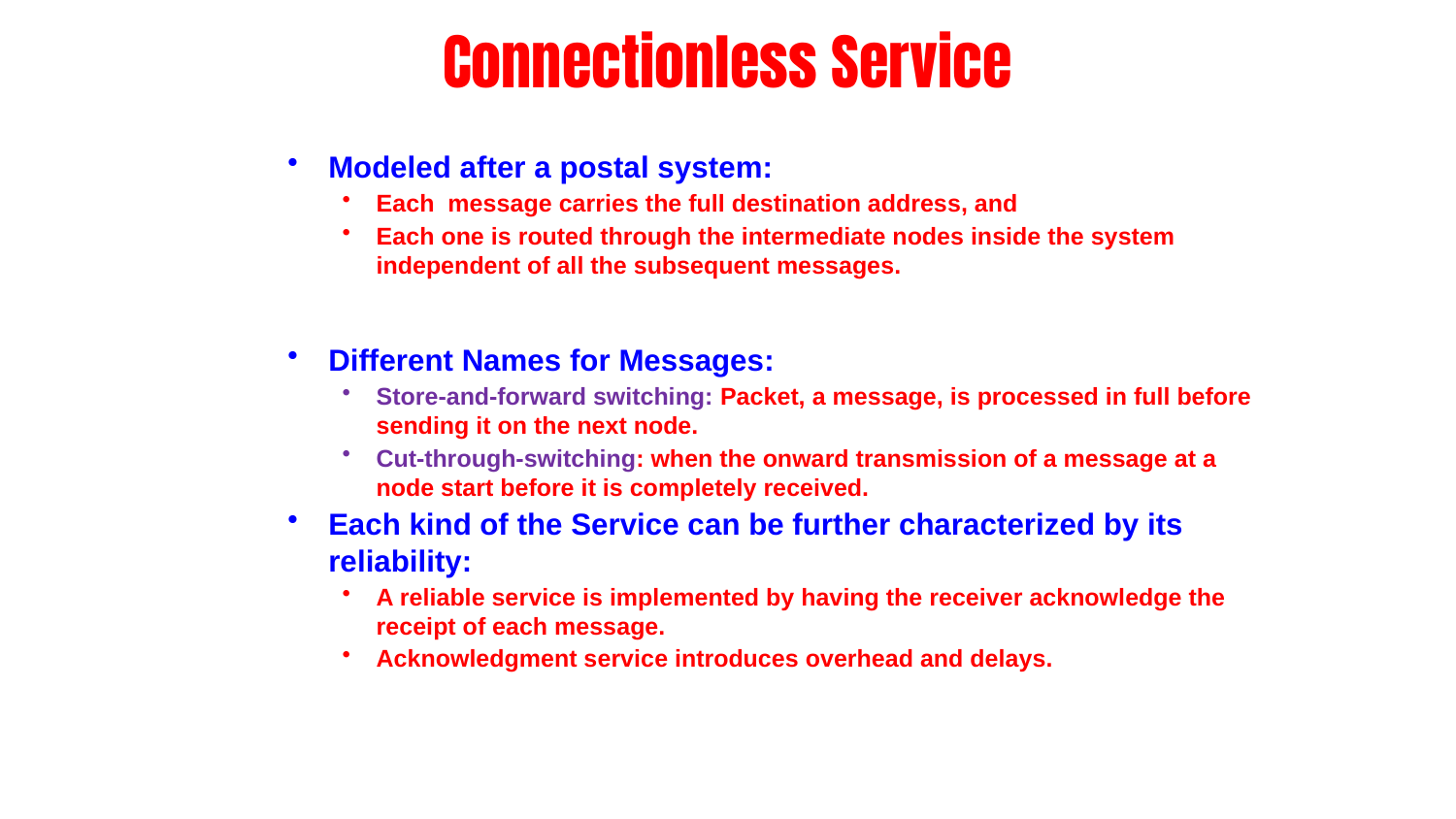

# Connectionless Service
Modeled after a postal system:
Each  message carries the full destination address, and
Each one is routed through the intermediate nodes inside the system independent of all the subsequent messages.

Different Names for Messages:
Store-and-forward switching: Packet, a message, is processed in full before sending it on the next node.
Cut-through-switching: when the onward transmission of a message at a node start before it is completely received.
Each kind of the Service can be further characterized by its reliability:
A reliable service is implemented by having the receiver acknowledge the receipt of each message.
Acknowledgment service introduces overhead and delays.